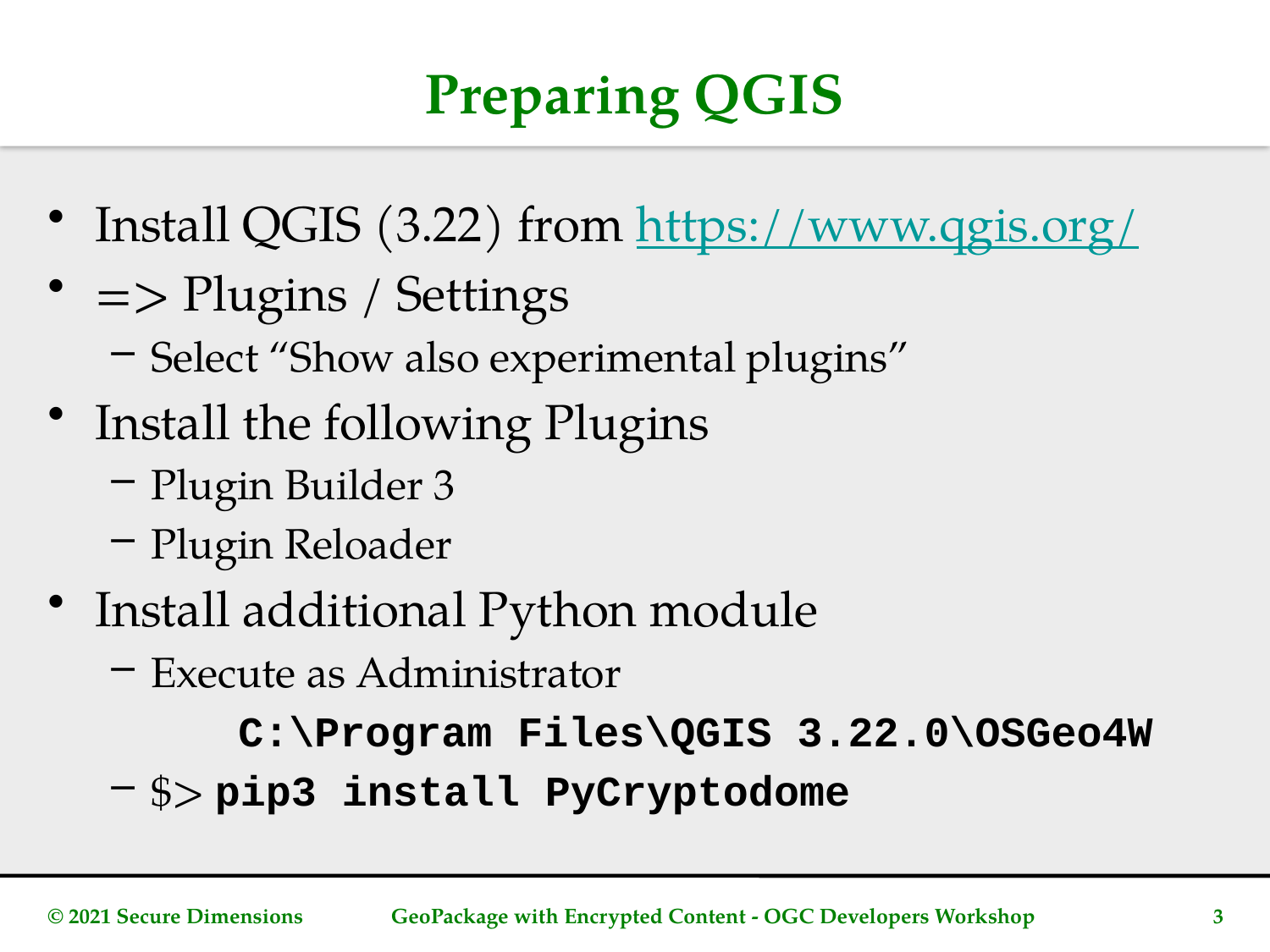

# Preparing QGIS
Install QGIS (3.22) from https://www.qgis.org/
=> Plugins / Settings
Select “Show also experimental plugins”
Install the following Plugins
Plugin Builder 3
Plugin Reloader
Install additional Python module
Execute as Administrator
	C:\Program Files\QGIS 3.22.0\OSGeo4W
$> pip3 install PyCryptodome
© 2021 Secure Dimensions
GeoPackage with Encrypted Content - OGC Developers Workshop
3